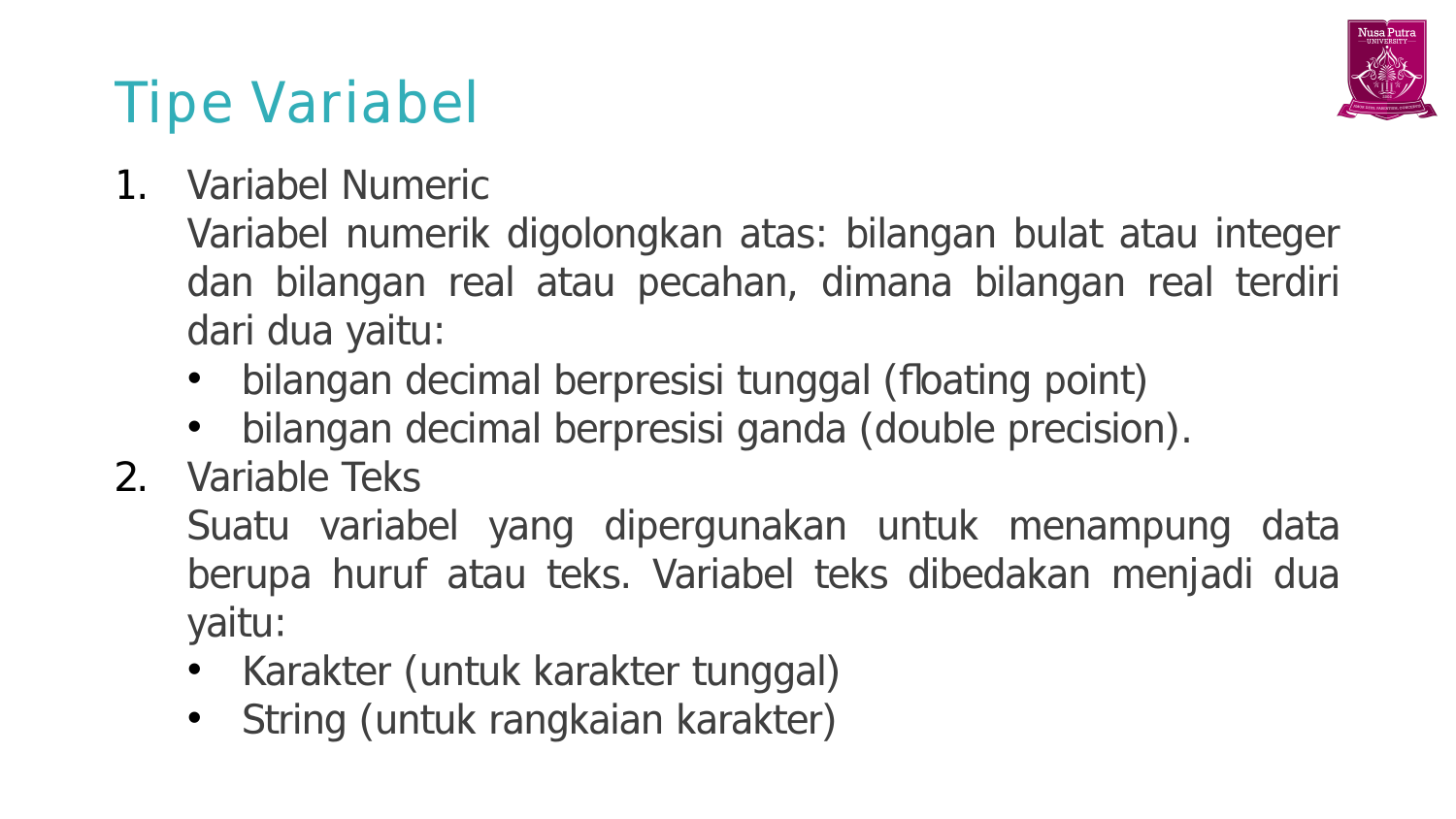

# Tipe Variabel
Variabel Numeric
Variabel numerik digolongkan atas: bilangan bulat atau integer dan bilangan real atau pecahan, dimana bilangan real terdiri dari dua yaitu:
bilangan decimal berpresisi tunggal (floating point)
bilangan decimal berpresisi ganda (double precision).
Variable Teks
Suatu variabel yang dipergunakan untuk menampung data berupa huruf atau teks. Variabel teks dibedakan menjadi dua yaitu:
Karakter (untuk karakter tunggal)
String (untuk rangkaian karakter)